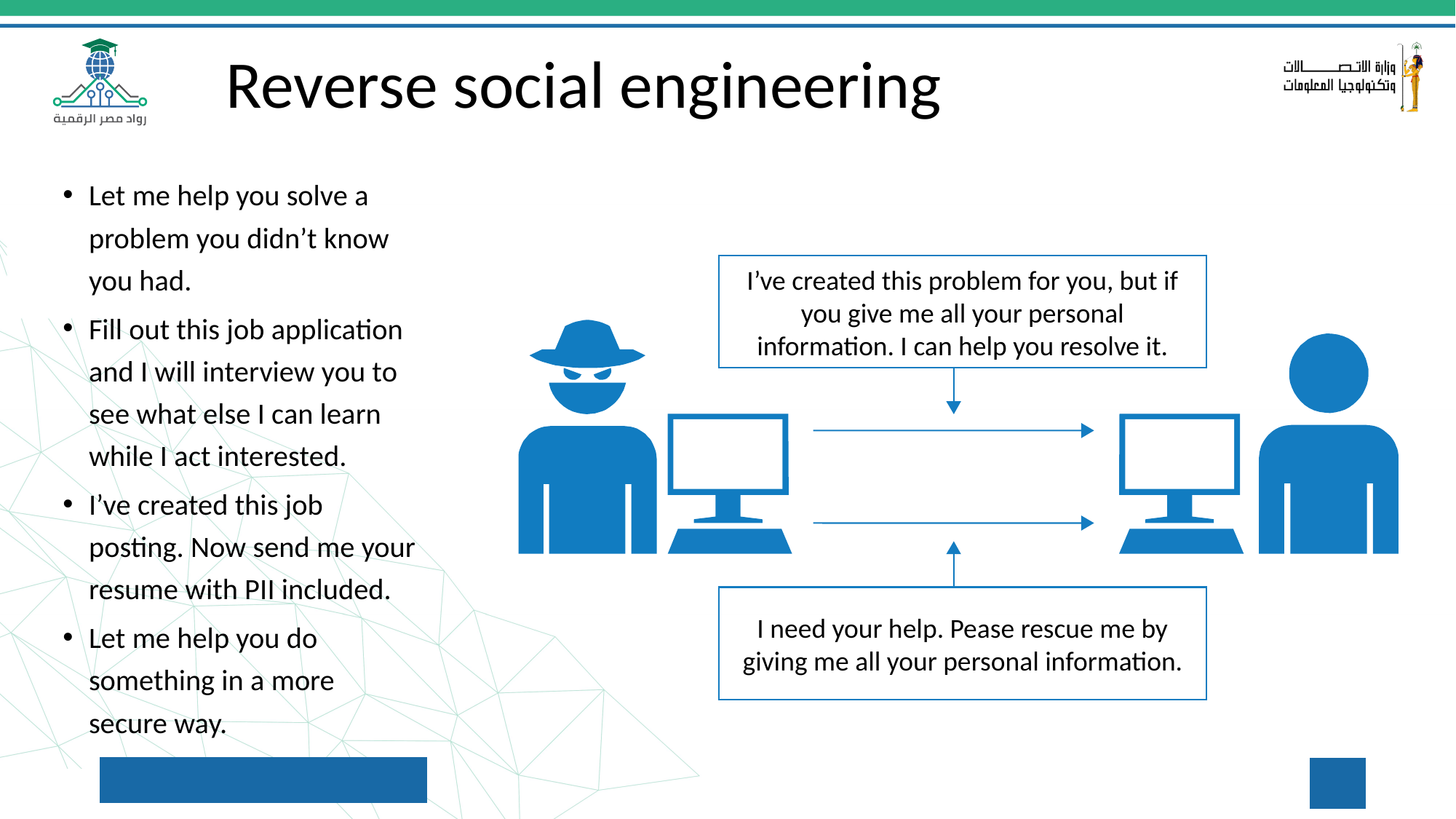

Reverse social engineering
Let me help you solve a problem you didn’t know you had.
Fill out this job application and I will interview you to see what else I can learn while I act interested.
I’ve created this job posting. Now send me your resume with PII included.
Let me help you do something in a more secure way.
I’ve created this problem for you, but if you give me all your personal information. I can help you resolve it.

I need your help. Pease rescue me by giving me all your personal information.